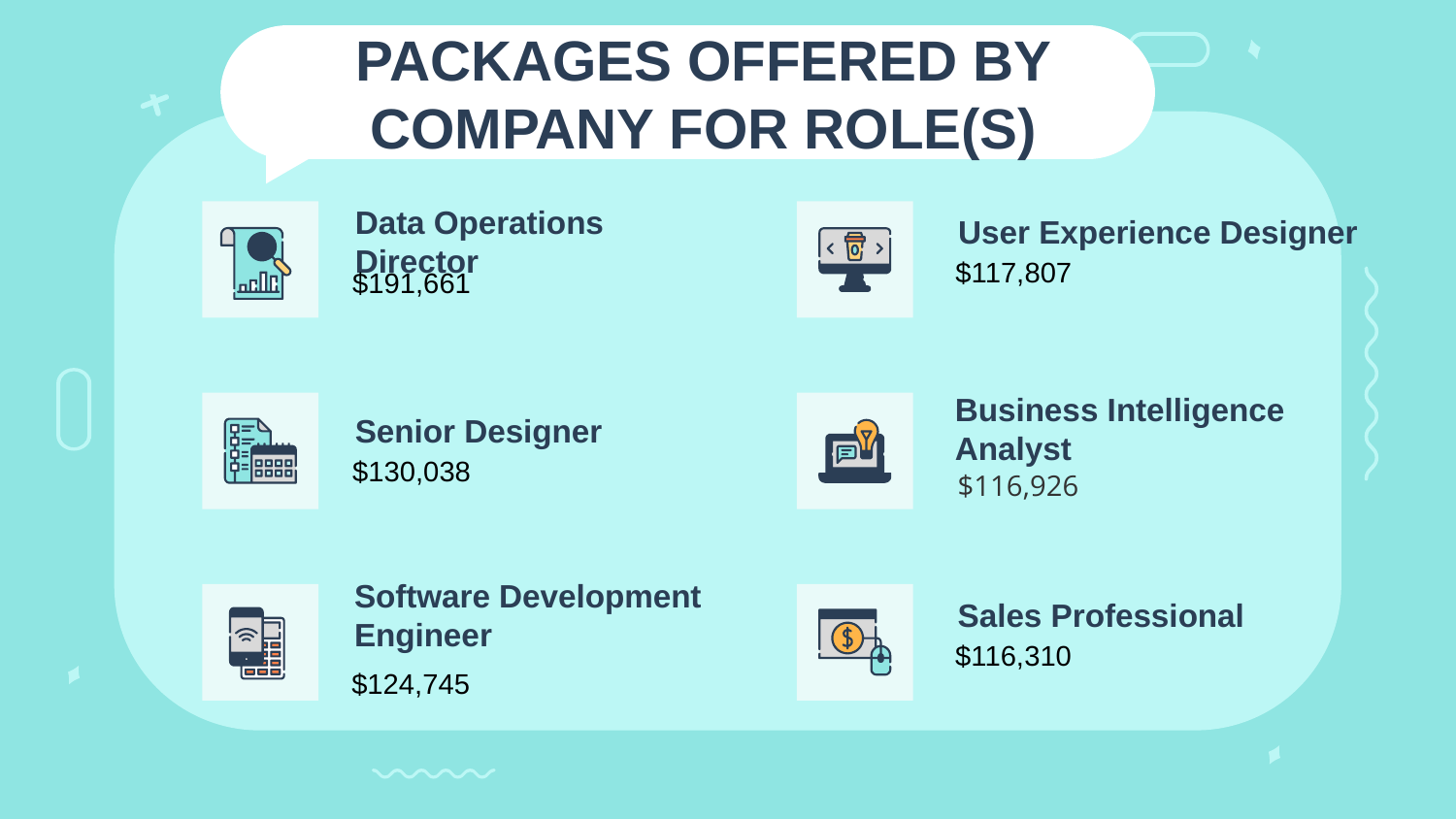

PACKAGES OFFERED BY COMPANY FOR ROLE(S)

User Experience Designer
# Data Operations Director

$117,807
$191,661

Senior Designer
Business Intelligence Analyst

$130,038
$116,926
Software Development Engineer

Sales Professional

$116,310
$124,745